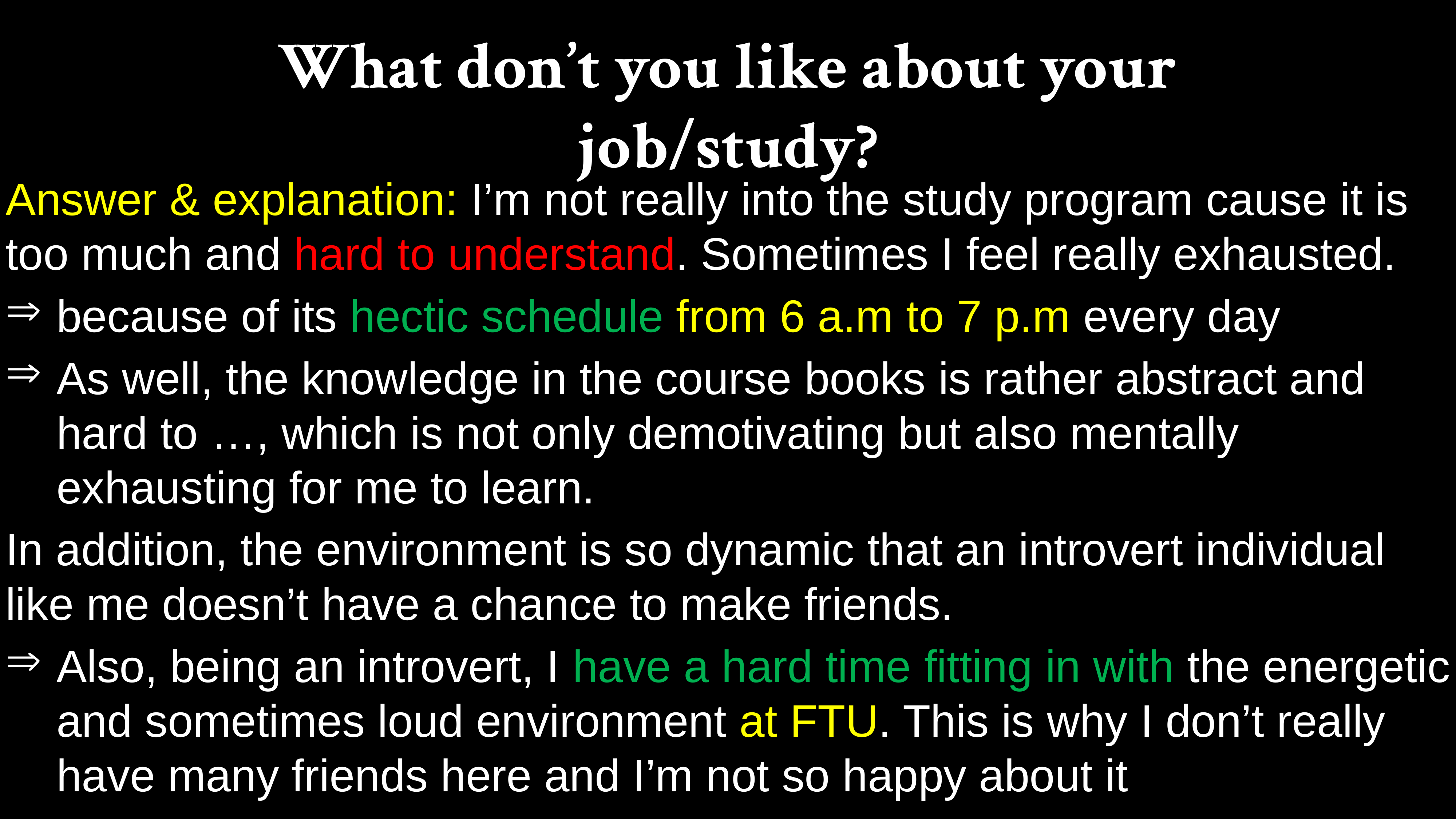

# What don’t you like about your job/study?
Answer & explanation: I’m not really into the study program cause it is too much and hard to understand. Sometimes I feel really exhausted.
because of its hectic schedule from 6 a.m to 7 p.m every day
As well, the knowledge in the course books is rather abstract and hard to …, which is not only demotivating but also mentally exhausting for me to learn.
In addition, the environment is so dynamic that an introvert individual like me doesn’t have a chance to make friends.
Also, being an introvert, I have a hard time fitting in with the energetic and sometimes loud environment at FTU. This is why I don’t really have many friends here and I’m not so happy about it